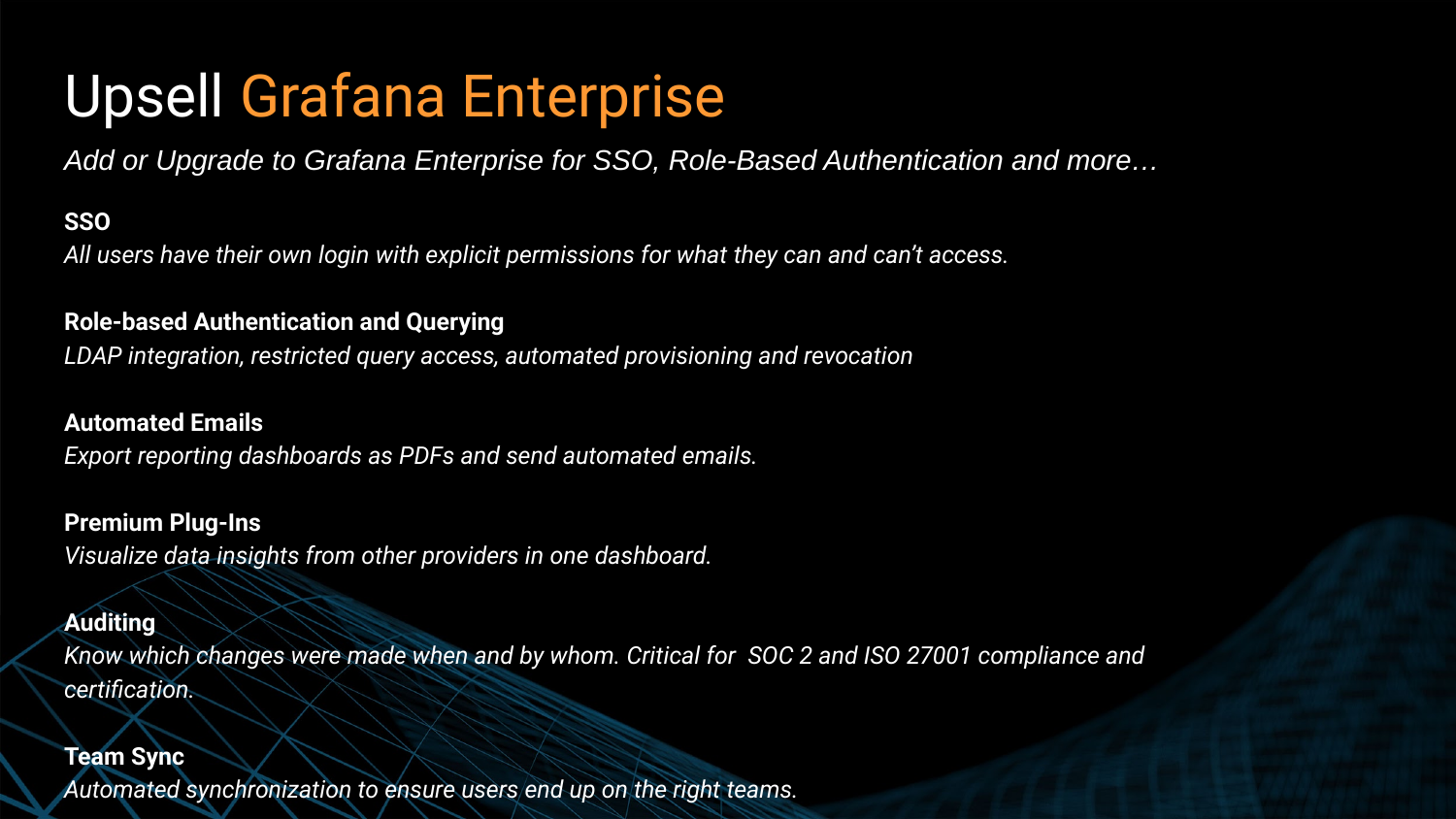

# Upsell Grafana Enterprise
Add or Upgrade to Grafana Enterprise for SSO, Role-Based Authentication and more…
SSO
All users have their own login with explicit permissions for what they can and can’t access.

Role-based Authentication and Querying
LDAP integration, restricted query access, automated provisioning and revocation

Automated Emails
Export reporting dashboards as PDFs and send automated emails.

Premium Plug-Ins
Visualize data insights from other providers in one dashboard.

Auditing
Know which changes were made when and by whom. Critical for  SOC 2 and ISO 27001 compliance and certification.

Team Sync
Automated synchronization to ensure users end up on the right teams.